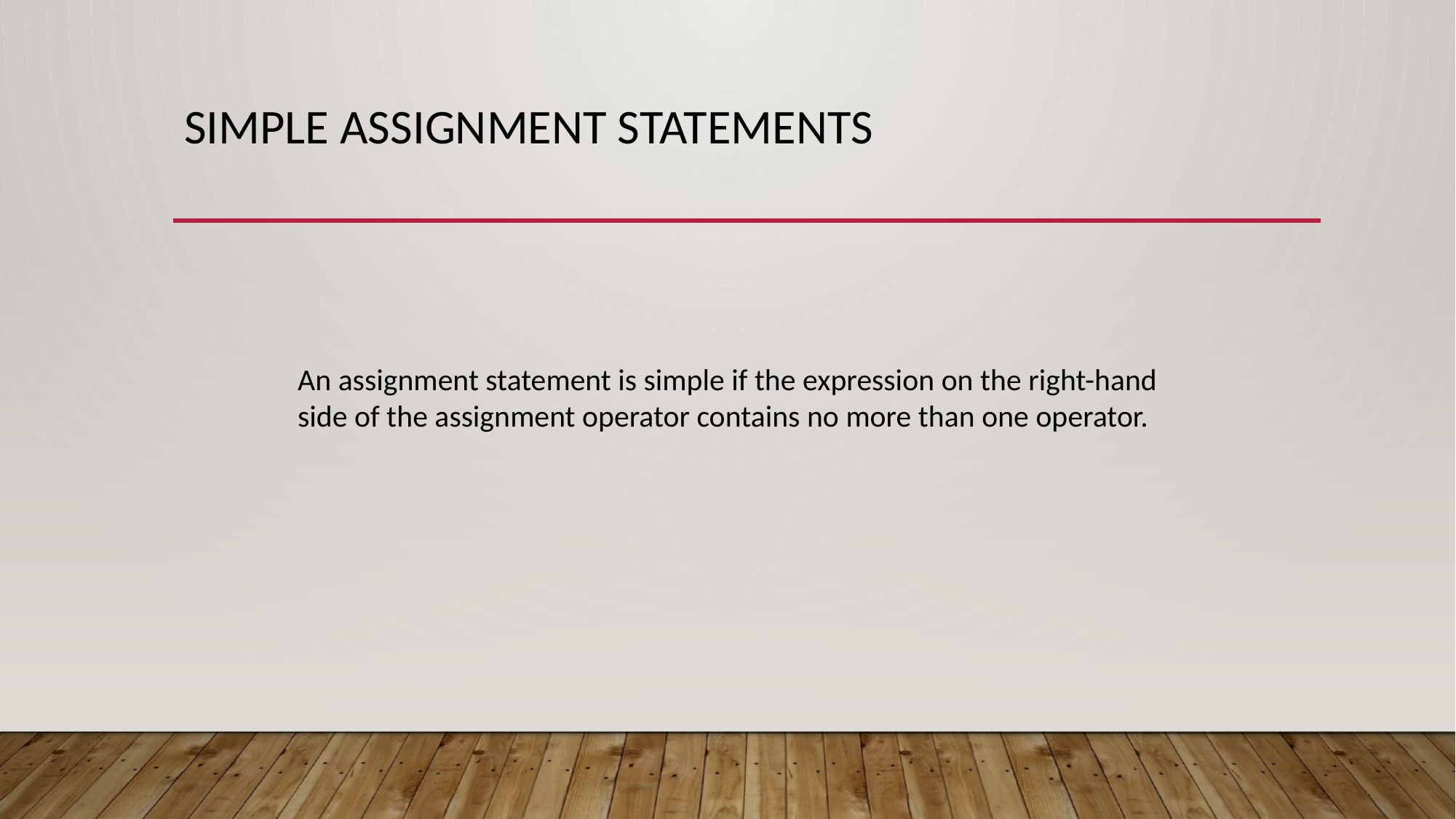

# Simple assignment statements
An assignment statement is simple if the expression on the right-hand side of the assignment operator contains no more than one operator.